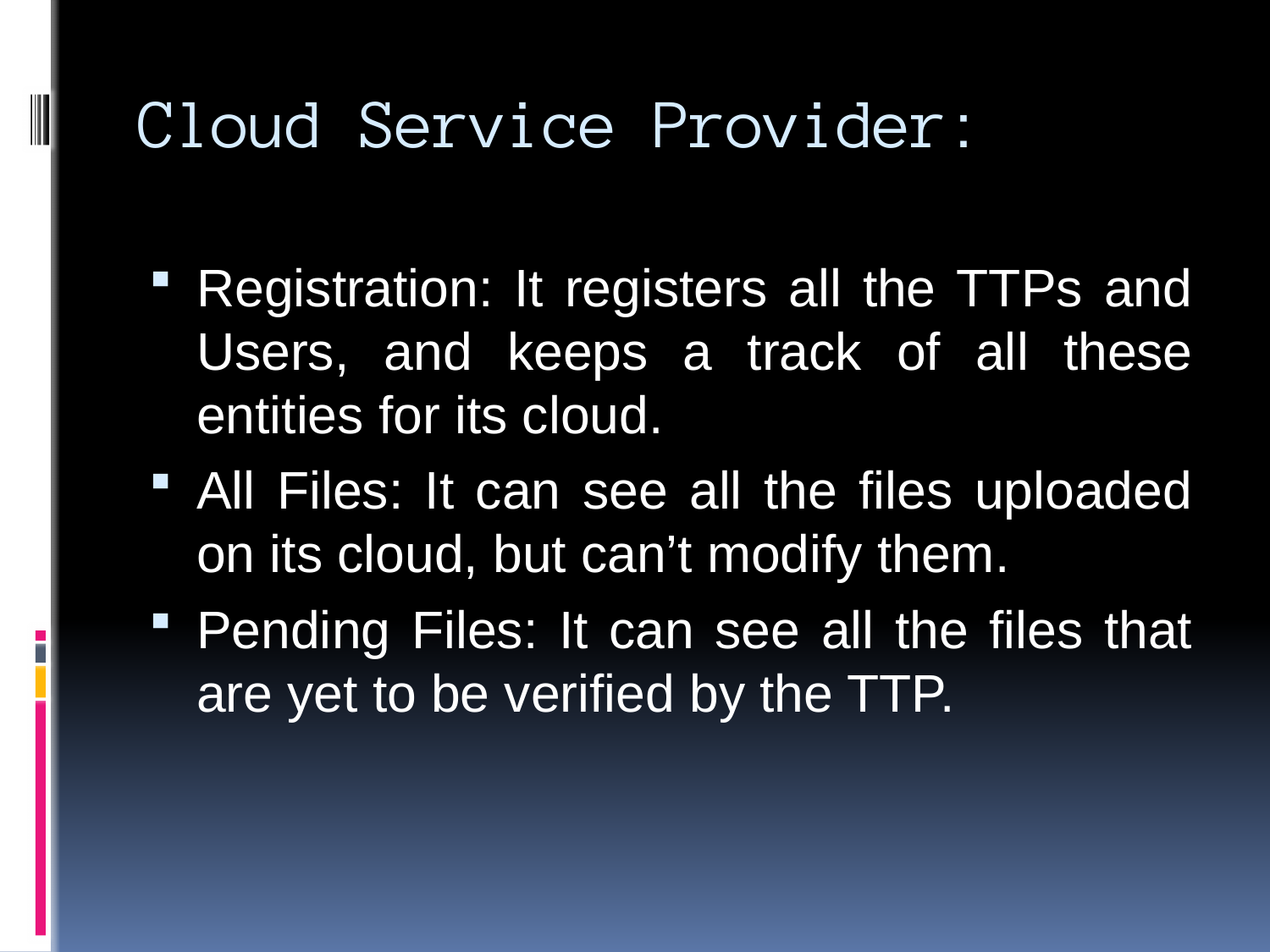

# Cloud Service Provider:
Registration: It registers all the TTPs and Users, and keeps a track of all these entities for its cloud.
All Files: It can see all the files uploaded on its cloud, but can’t modify them.
Pending Files: It can see all the files that are yet to be verified by the TTP.